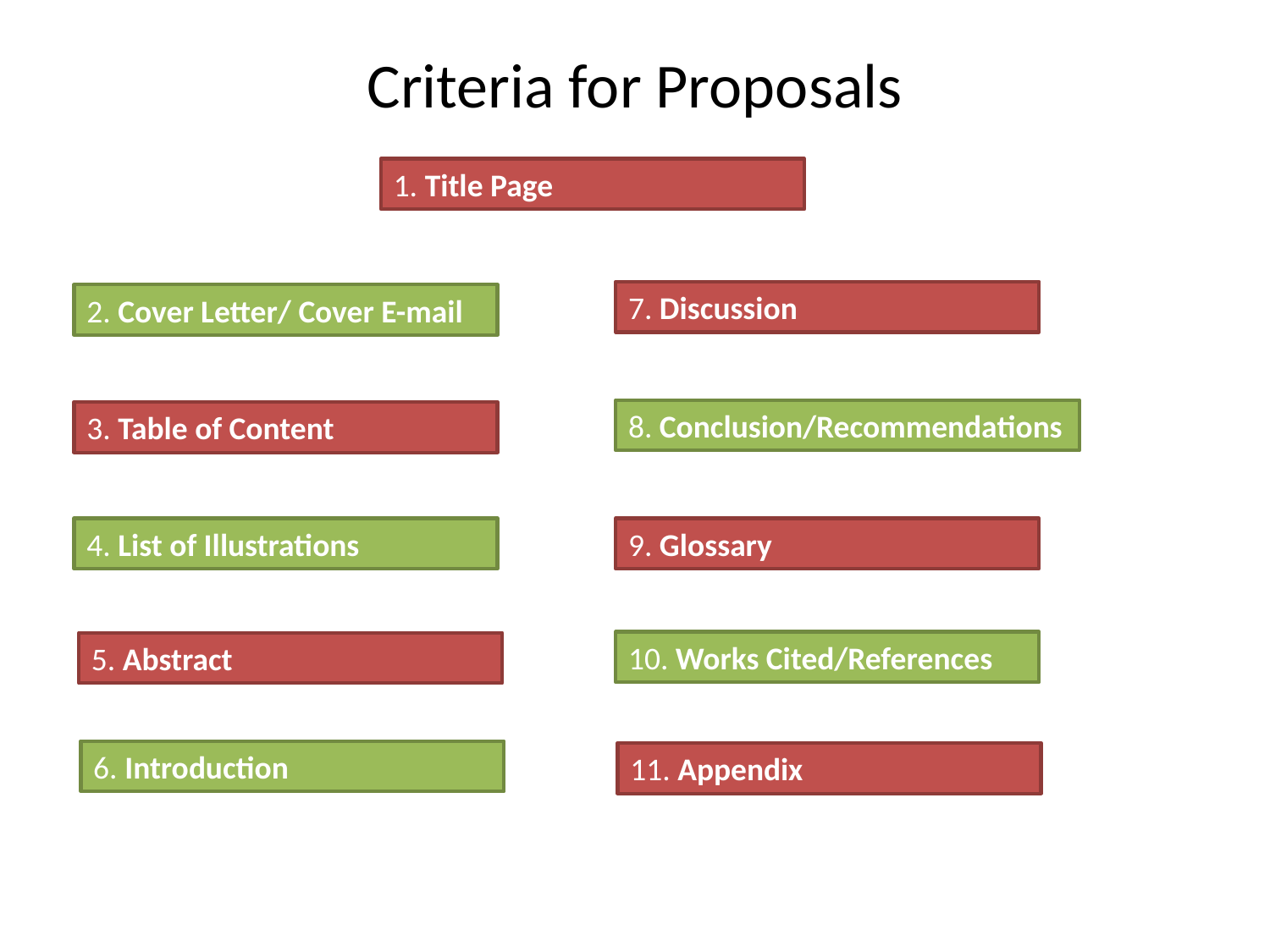

# Criteria for Proposals
1. Title Page
7. Discussion
2. Cover Letter/ Cover E-mail
8. Conclusion/Recommendations
3. Table of Content
4. List of Illustrations
9. Glossary
10. Works Cited/References
5. Abstract
6. Introduction
11. Appendix